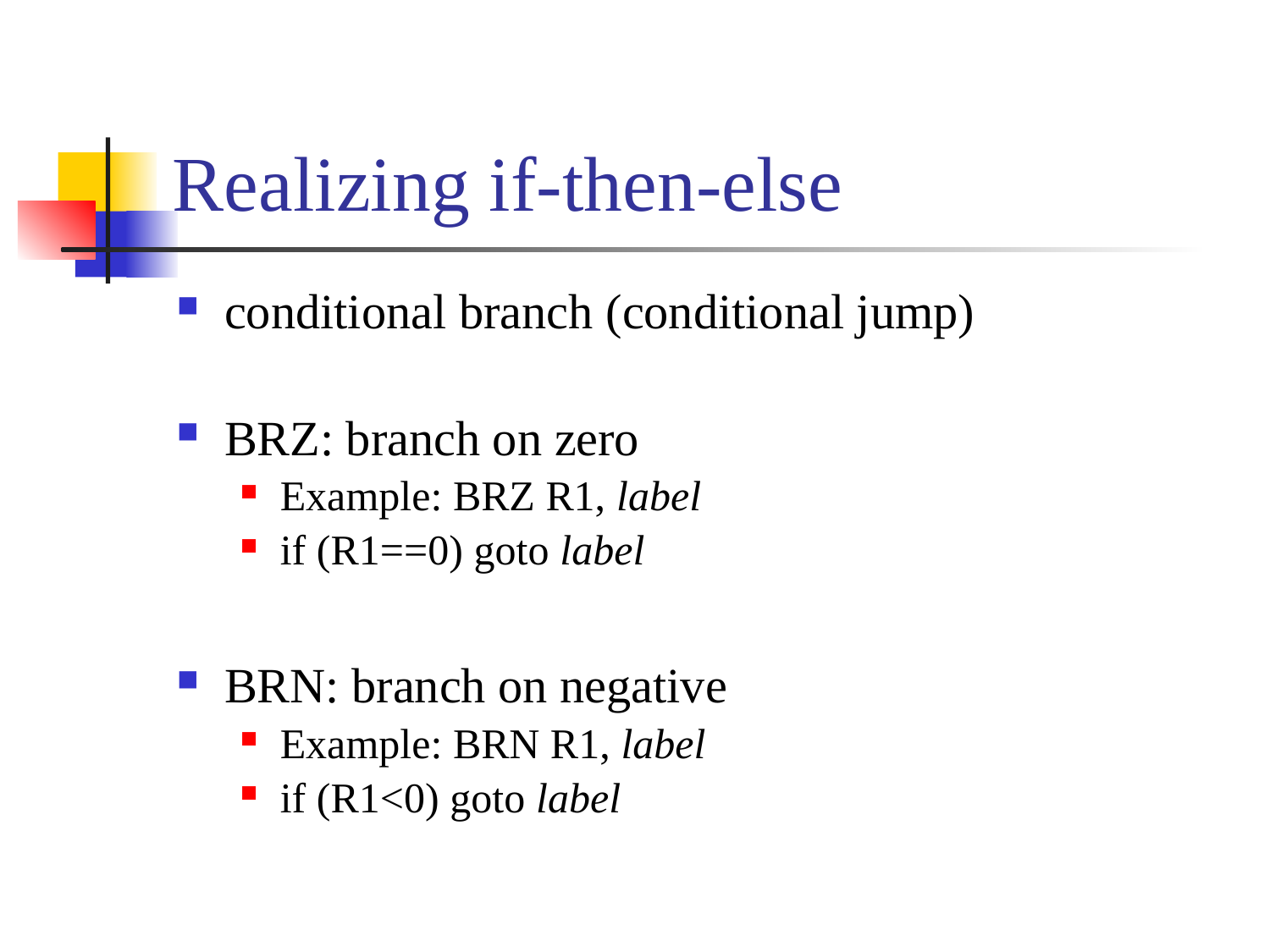

# Realizing if-then-else
conditional branch (conditional jump)

BRZ: branch on zero
Example: BRZ R1, label
if (R1==0) goto label

BRN: branch on negative
Example: BRN R1, label
if (R1<0) goto label